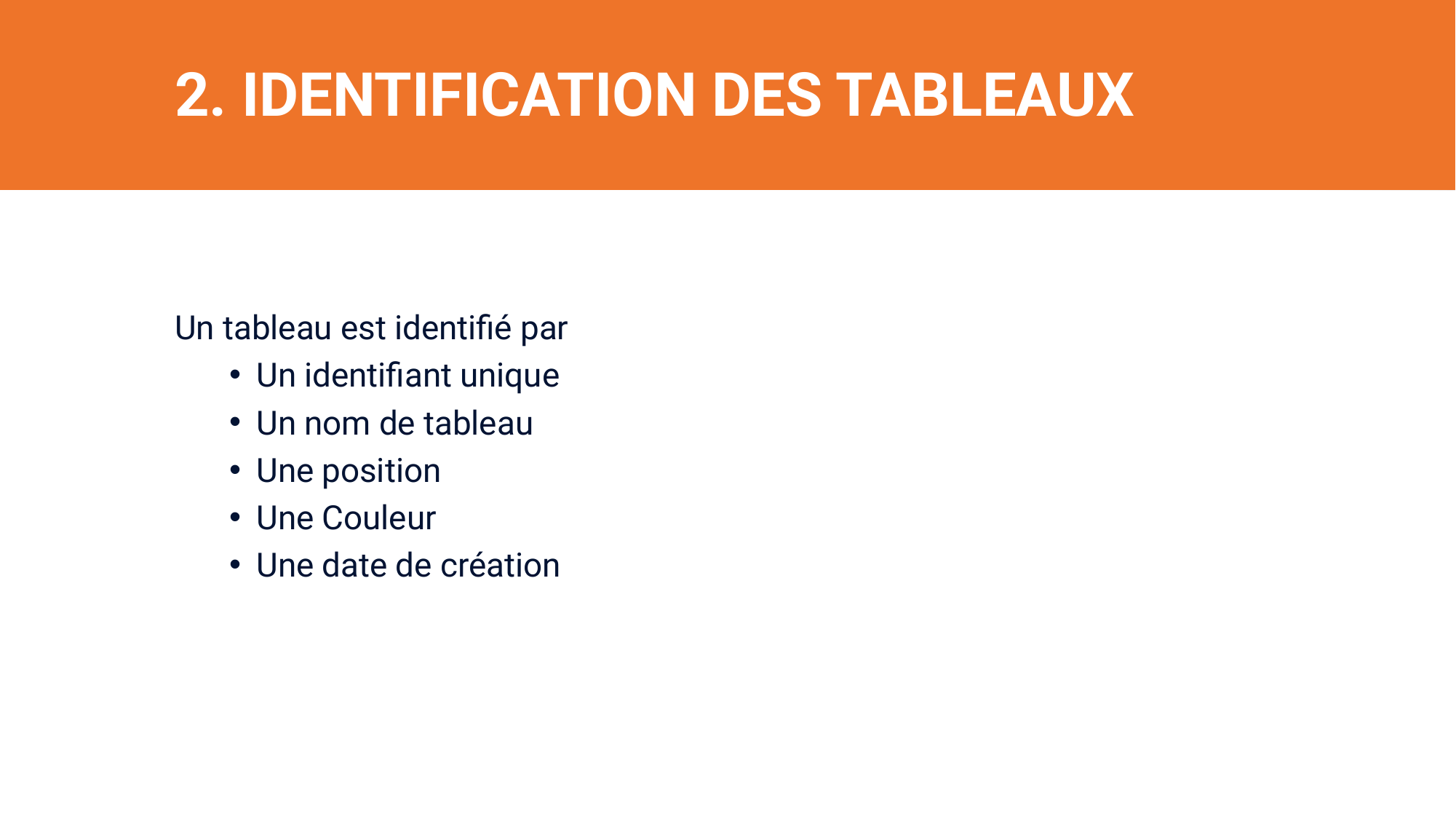

# 2. IDENTIFICATION DES TABLEAUX
Un tableau est identifié par
Un identifiant unique
Un nom de tableau
Une position
Une Couleur
Une date de création
35